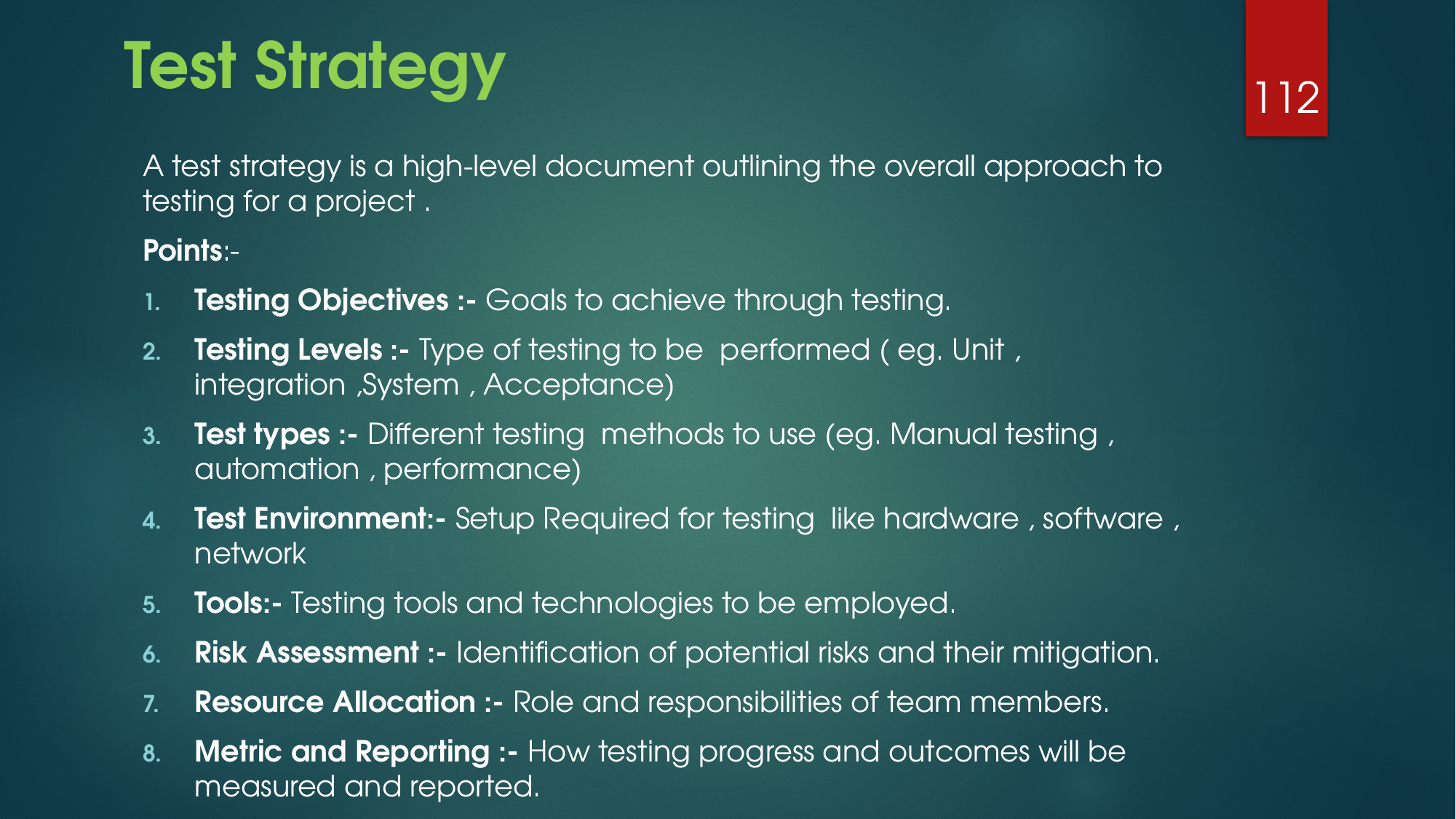

# Test Strategy
112
A test strategy is a high-level document outlining the overall approach to testing for a project .
Points:-
Testing Objectives :- Goals to achieve through testing.
Testing Levels :- Type of testing to be  performed ( eg. Unit , integration ,System , Acceptance)
Test types :- Different testing  methods to use (eg. Manual testing , automation , performance)
Test Environment:- Setup Required for testing  like hardware , software , network
Tools:- Testing tools and technologies to be employed.
Risk Assessment :- Identification of potential risks and their mitigation.
Resource Allocation :- Role and responsibilities of team members.
Metric and Reporting :- How testing progress and outcomes will be measured and reported.